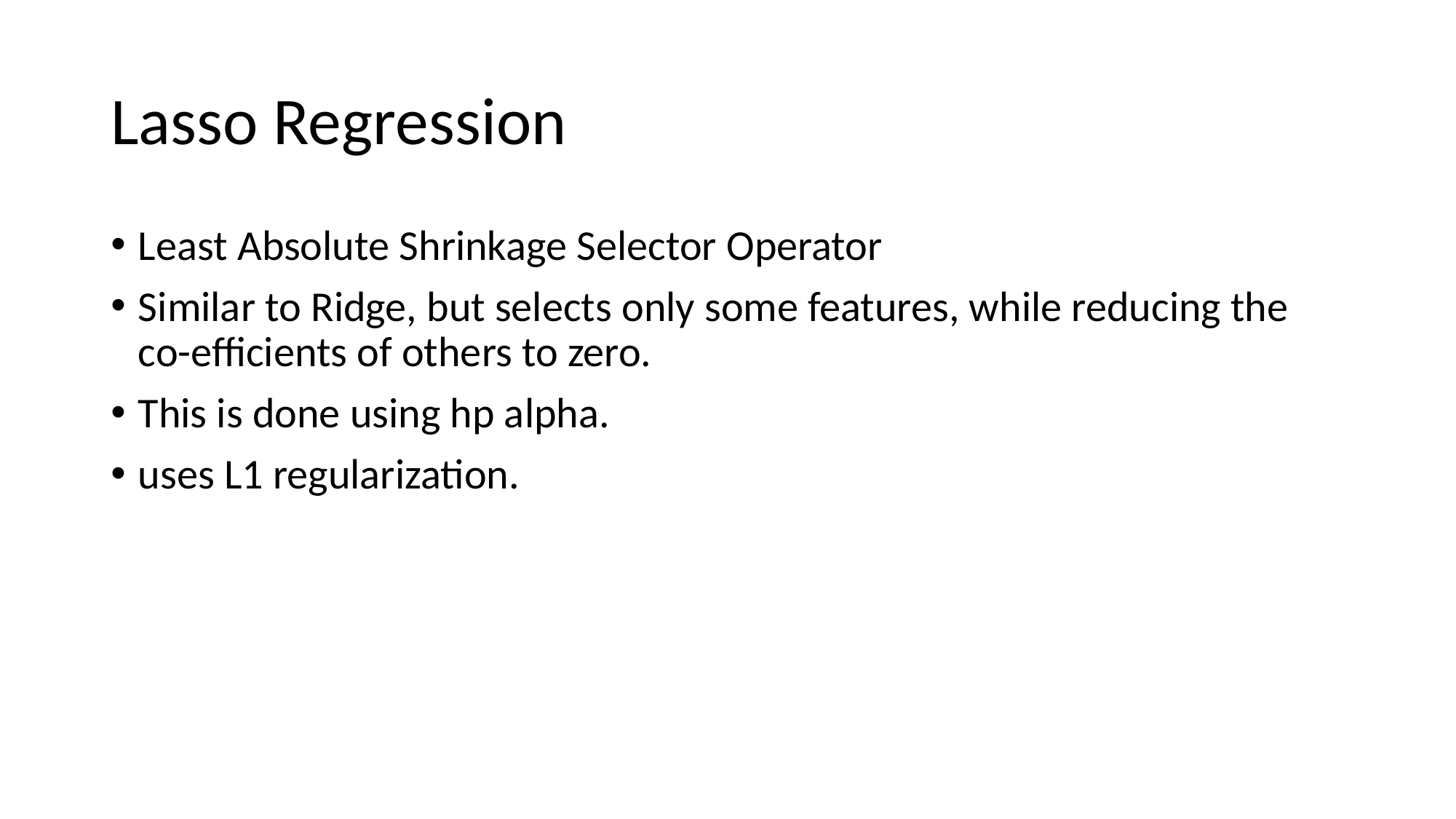

# Lasso Regression
Least Absolute Shrinkage Selector Operator
Similar to Ridge, but selects only some features, while reducing the co-efficients of others to zero.
This is done using hp alpha.
uses L1 regularization.